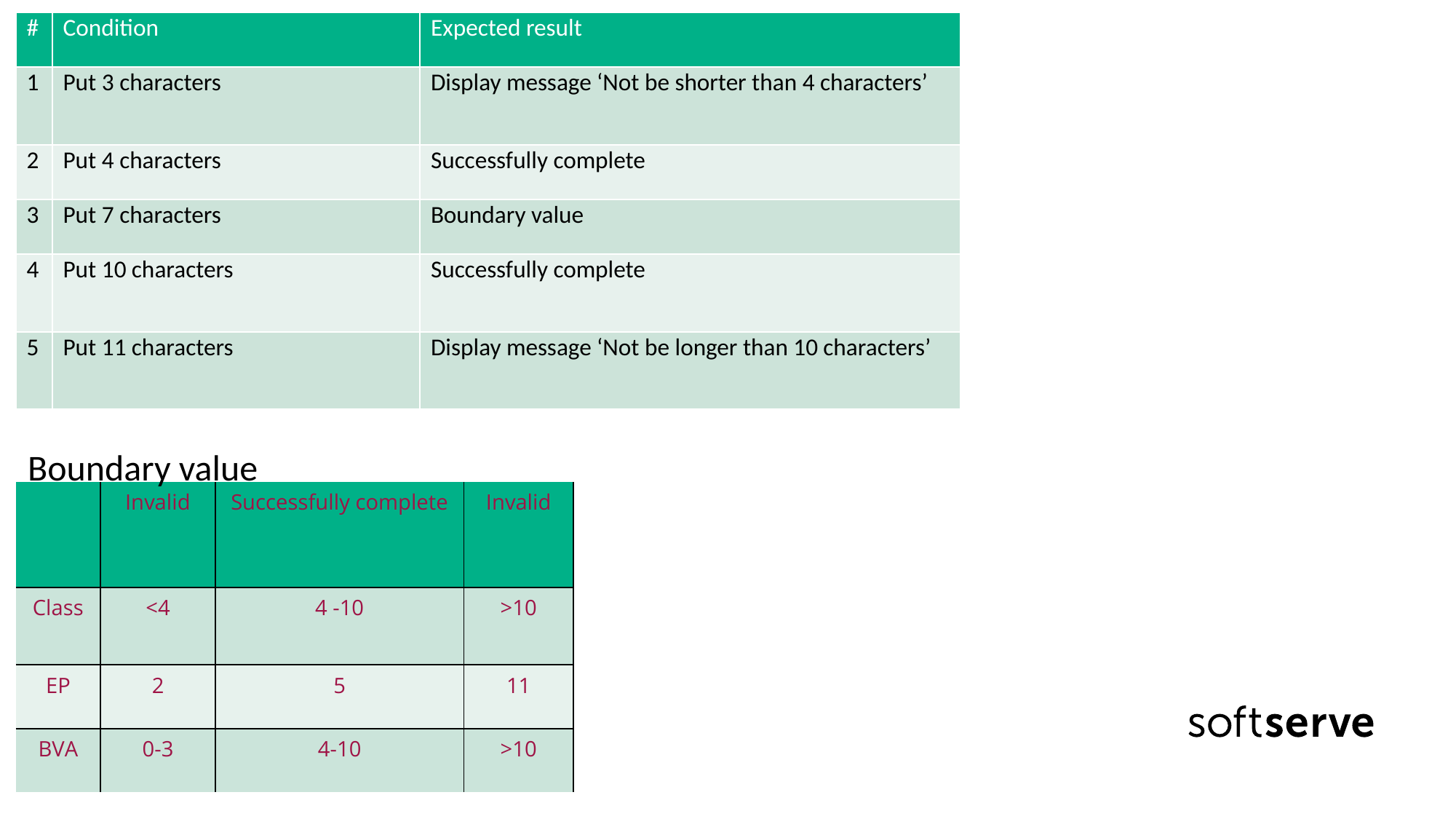

| # | Condition | Expected result |
| --- | --- | --- |
| 1 | Put 3 characters | Display message ‘Not be shorter than 4 characters’ |
| 2 | Put 4 characters | Successfully complete |
| 3 | Put 7 characters | Boundary value |
| 4 | Put 10 characters | Successfully complete |
| 5 | Put 11 characters | Display message ‘Not be longer than 10 characters’ |
Boundary value
|  | Invalid | Successfully complete | Invalid |
| --- | --- | --- | --- |
| Class | <4 | 4 -10 | >10 |
| EP | 2 | 5 | 11 |
| BVA | 0-3 | 4-10 | >10 |